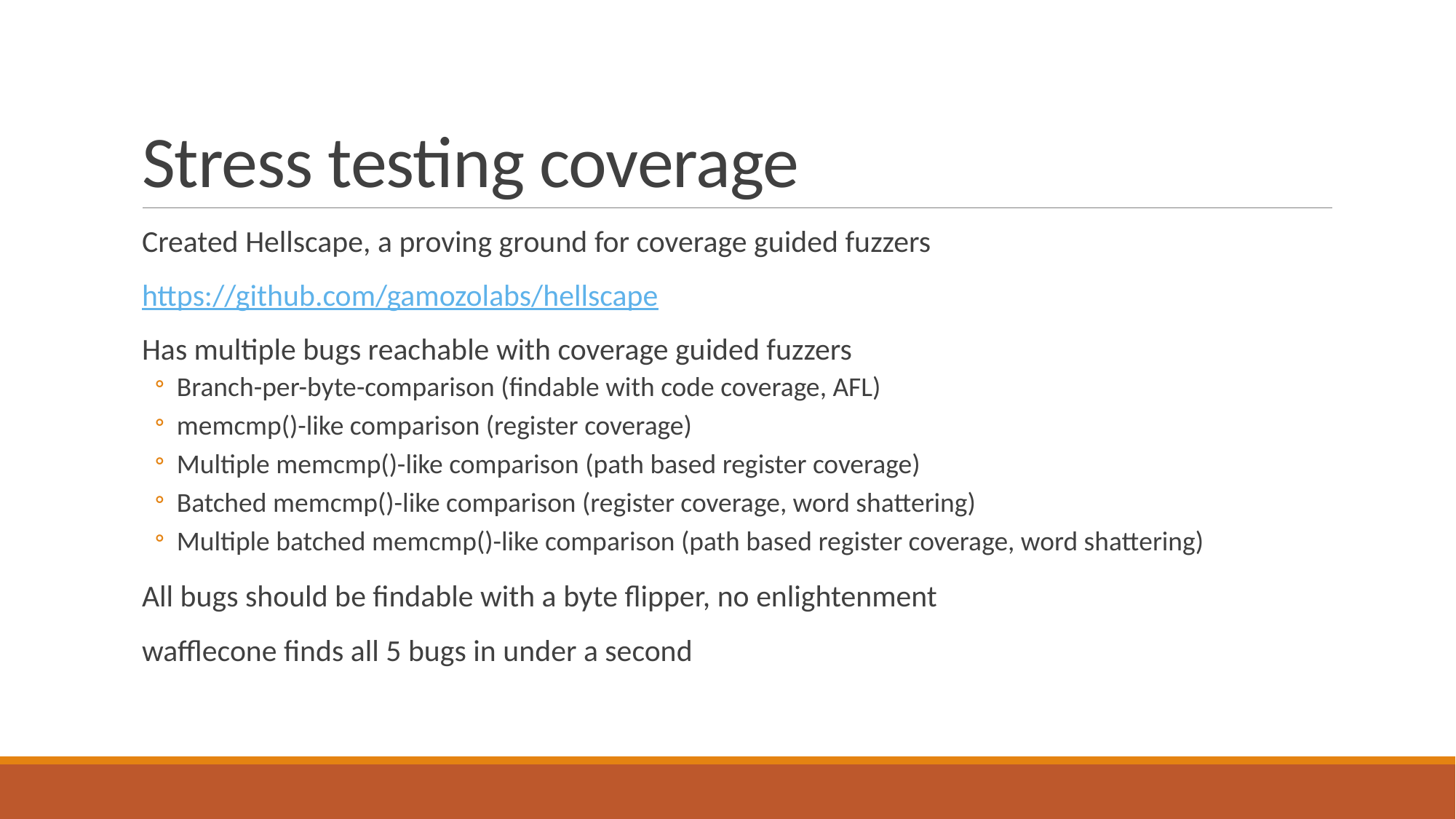

# Stress testing coverage
Created Hellscape, a proving ground for coverage guided fuzzers
https://github.com/gamozolabs/hellscape
Has multiple bugs reachable with coverage guided fuzzers
Branch-per-byte-comparison (findable with code coverage, AFL)
memcmp()-like comparison (register coverage)
Multiple memcmp()-like comparison (path based register coverage)
Batched memcmp()-like comparison (register coverage, word shattering)
Multiple batched memcmp()-like comparison (path based register coverage, word shattering)
All bugs should be findable with a byte flipper, no enlightenment
wafflecone finds all 5 bugs in under a second